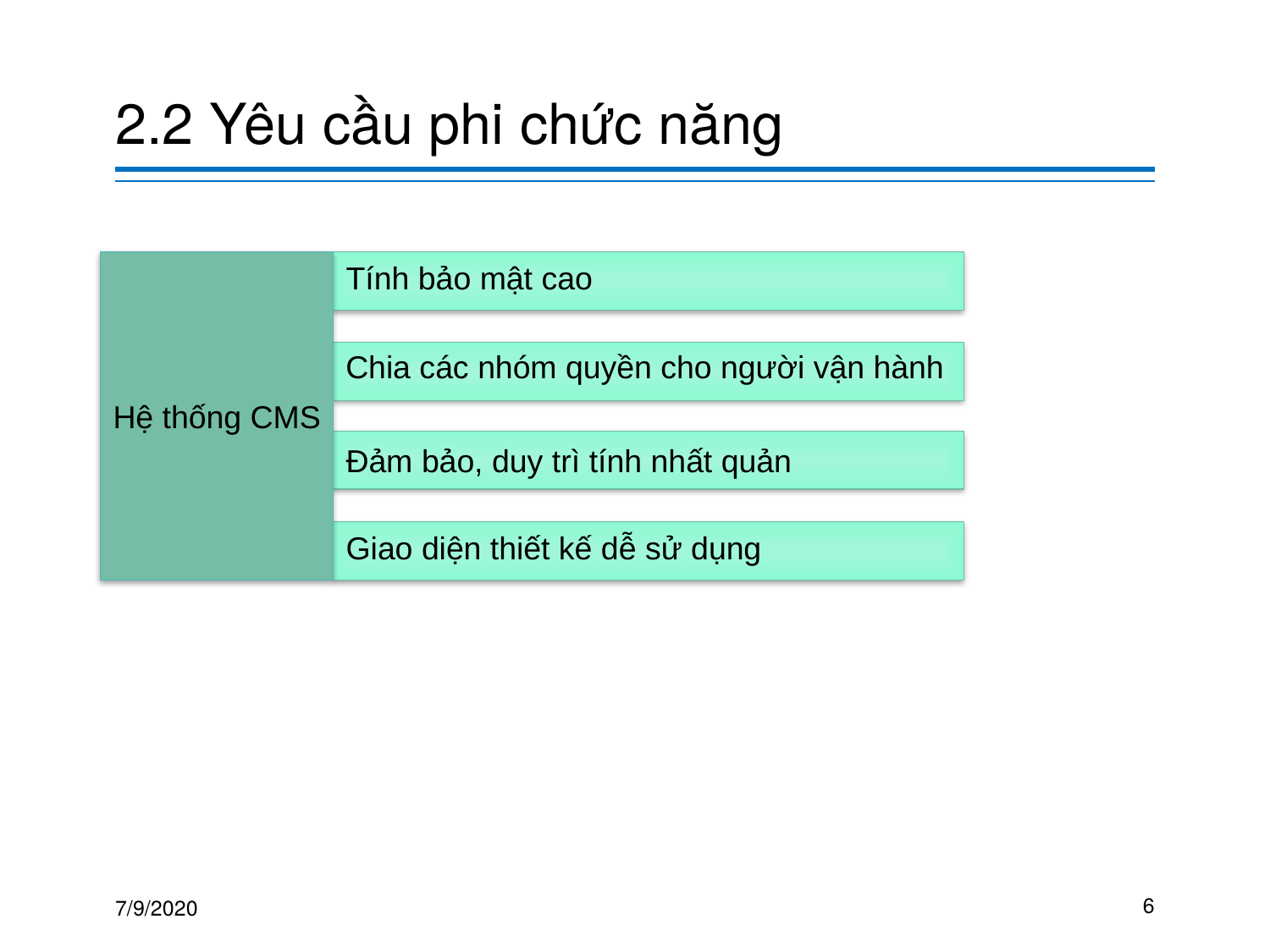

# 2.2 Yêu cầu phi chức năng
Hệ thống CMS
Tính bảo mật cao

Chia các nhóm quyền cho người vận hành

Đảm bảo, duy trì tính nhất quản
Giao diện thiết kế dễ sử dụng

7/9/2020
6